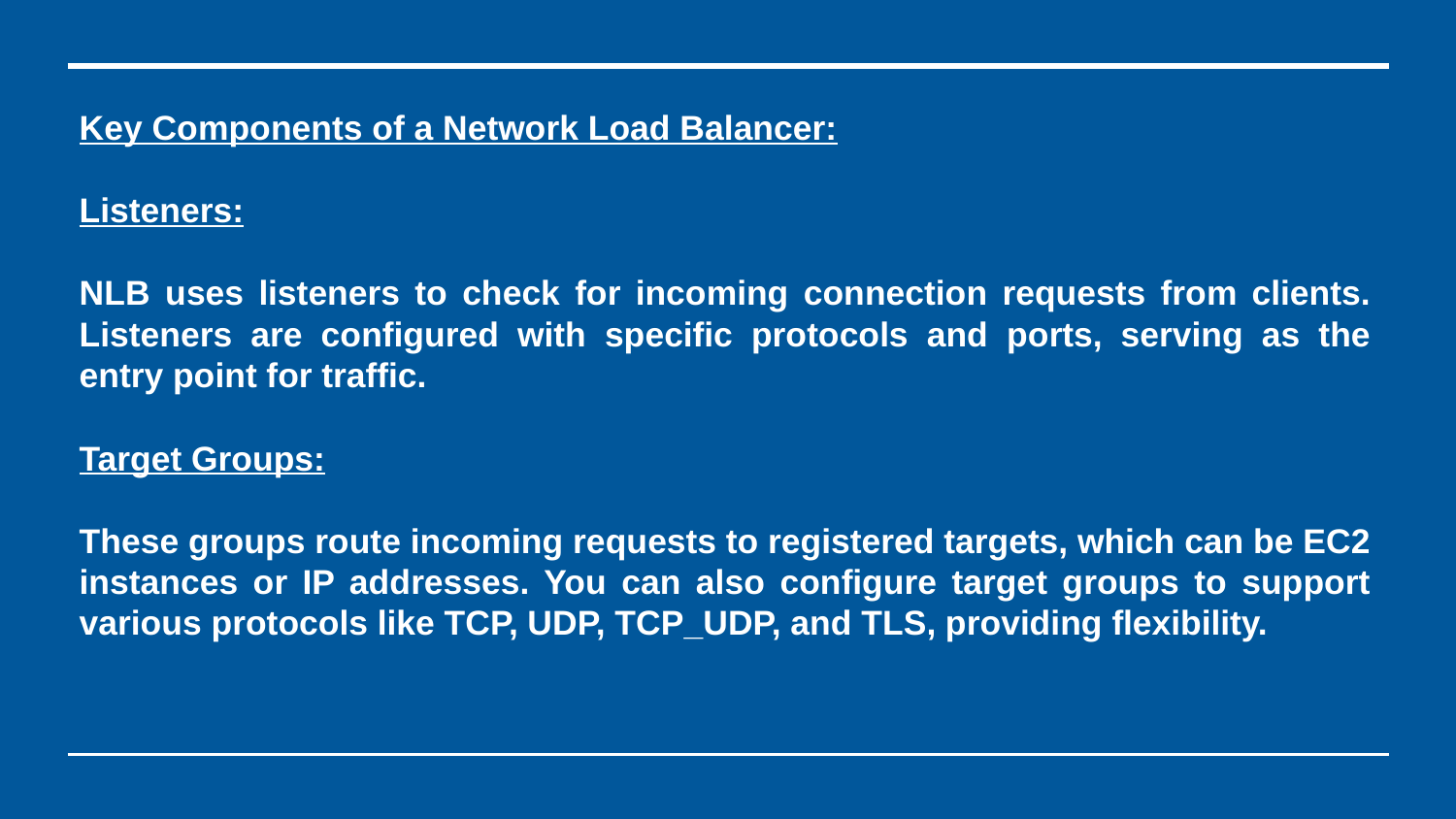

# Key Components of a Network Load Balancer:

Listeners:

NLB uses listeners to check for incoming connection requests from clients. Listeners are configured with specific protocols and ports, serving as the entry point for traffic.

Target Groups:

These groups route incoming requests to registered targets, which can be EC2 instances or IP addresses. You can also configure target groups to support various protocols like TCP, UDP, TCP_UDP, and TLS, providing flexibility.